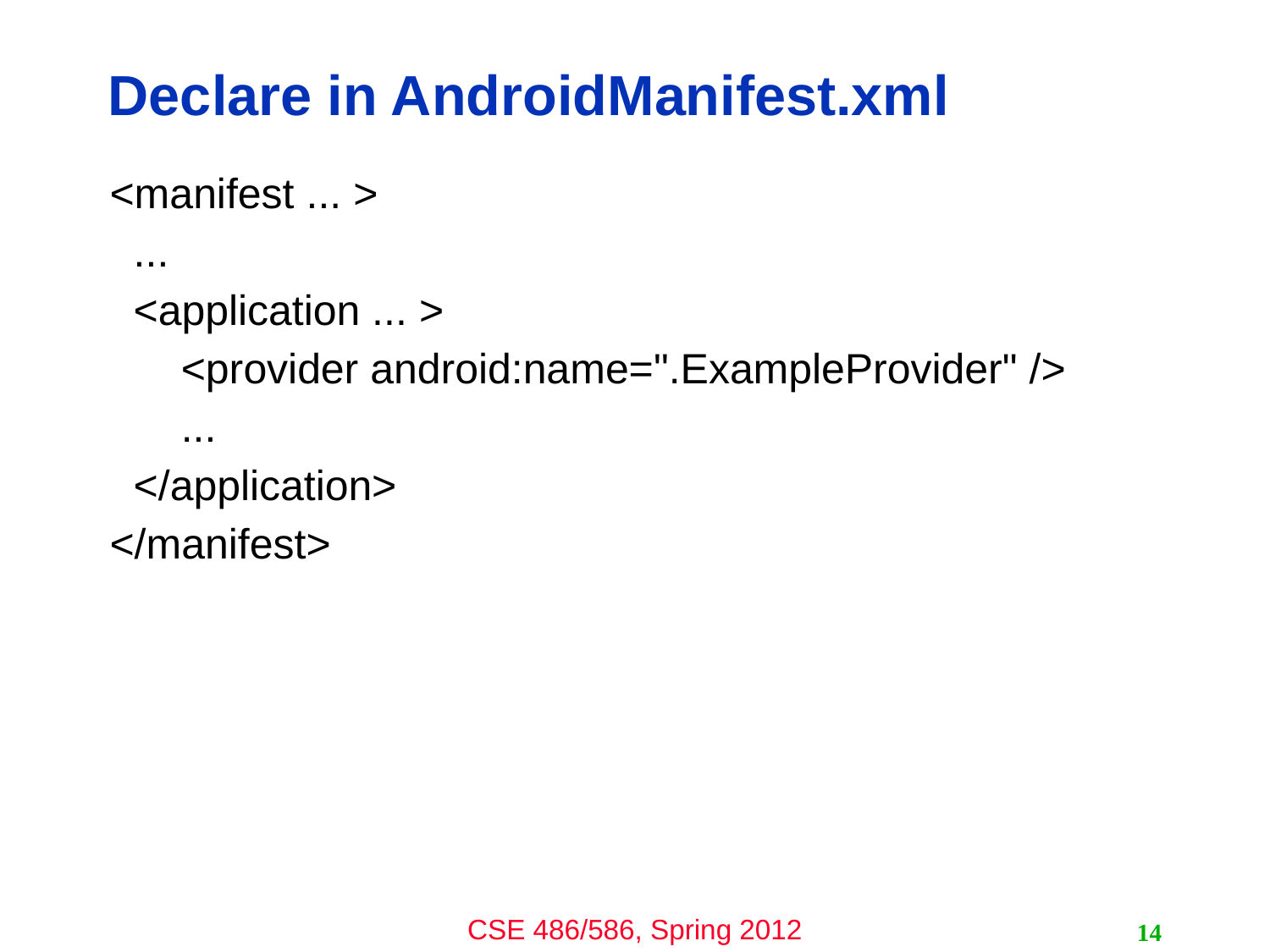

# Declare in AndroidManifest.xml
<manifest ... >
  ...
  <application ... >
      <provider android:name=".ExampleProvider" />
      ...
  </application>
</manifest>
14